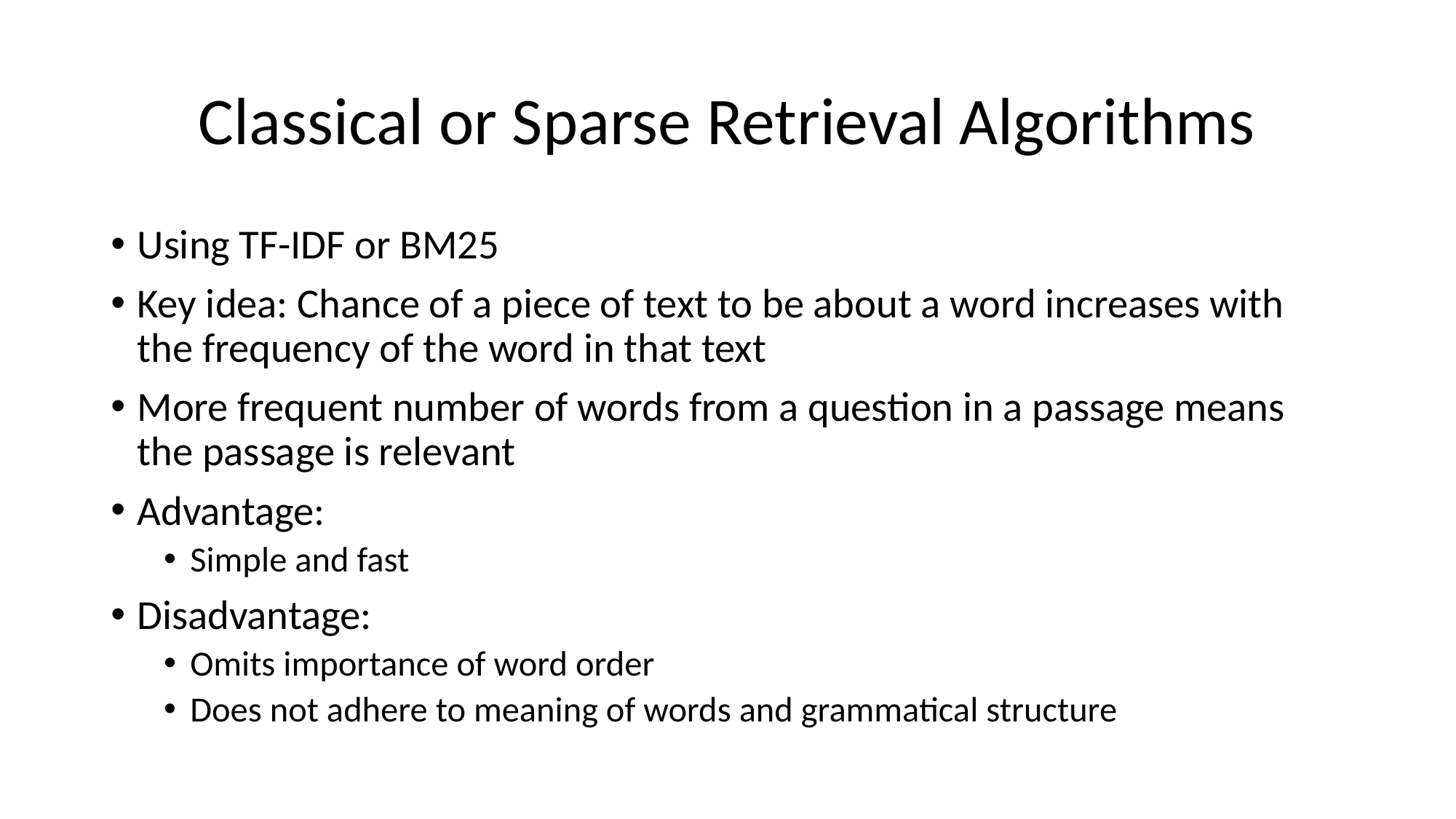

# Classical or Sparse Retrieval Algorithms
Using TF-IDF or BM25
Key idea: Chance of a piece of text to be about a word increases with the frequency of the word in that text
More frequent number of words from a question in a passage means the passage is relevant
Advantage:
Simple and fast
Disadvantage:
Omits importance of word order
Does not adhere to meaning of words and grammatical structure